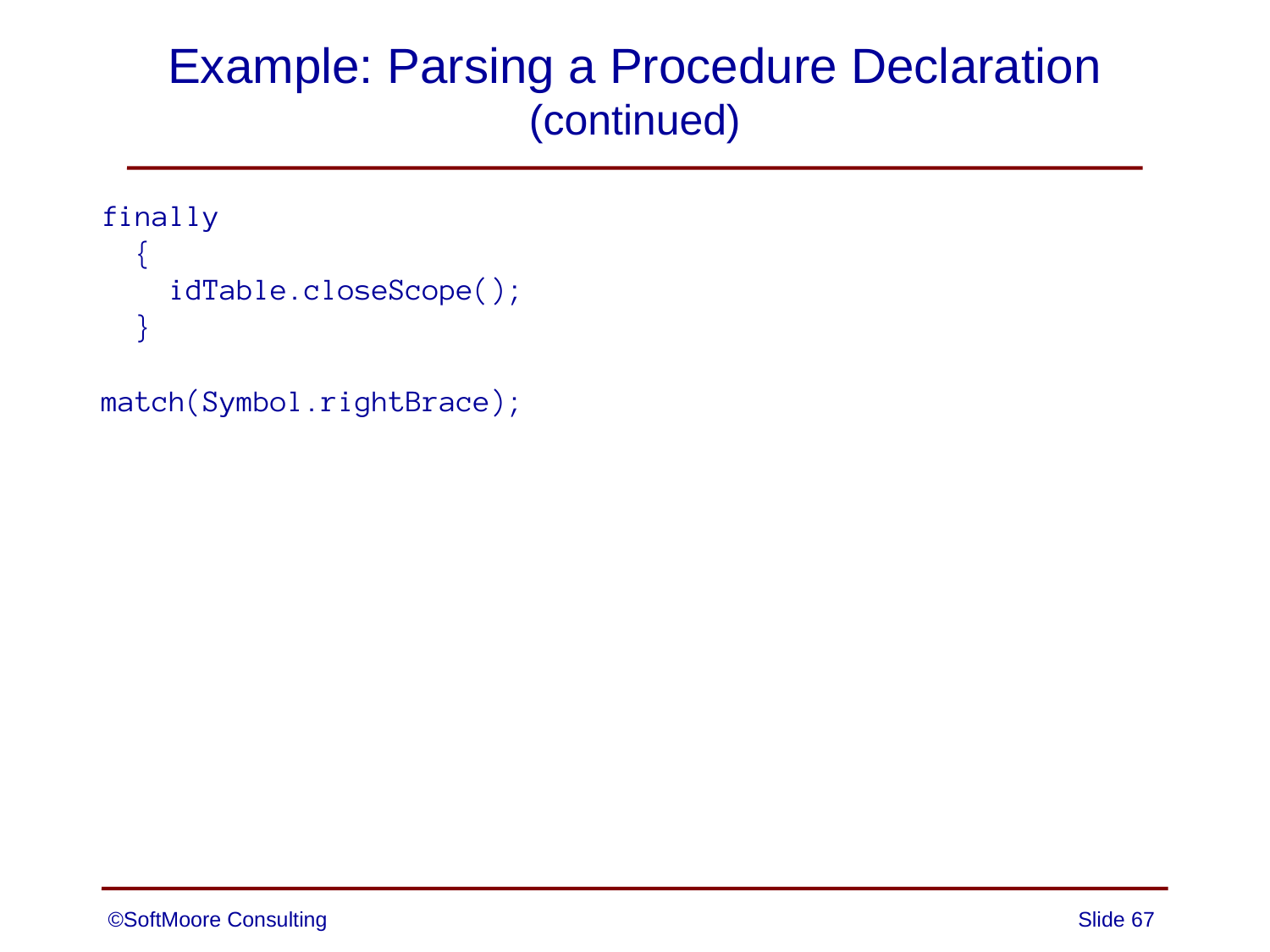

# Example: Parsing a Procedure Declaration (continued)
finally
  {
    idTable.closeScope();
  }

match(Symbol.rightBrace);
©SoftMoore Consulting
Slide 67